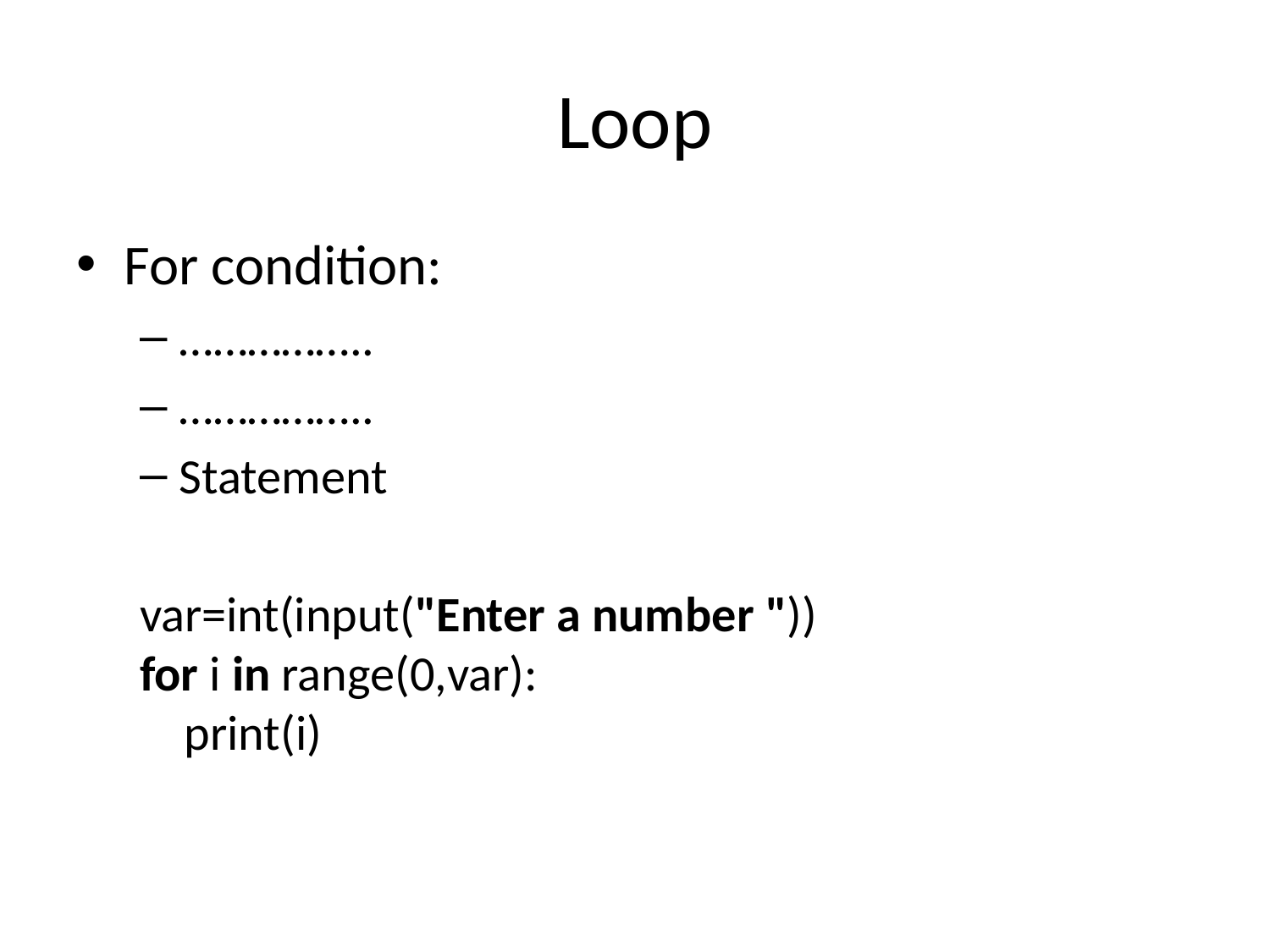

# Loop
For condition:
……………..
……………..
Statement

var=int(input("Enter a number "))
for i in range(0,var):
    print(i)